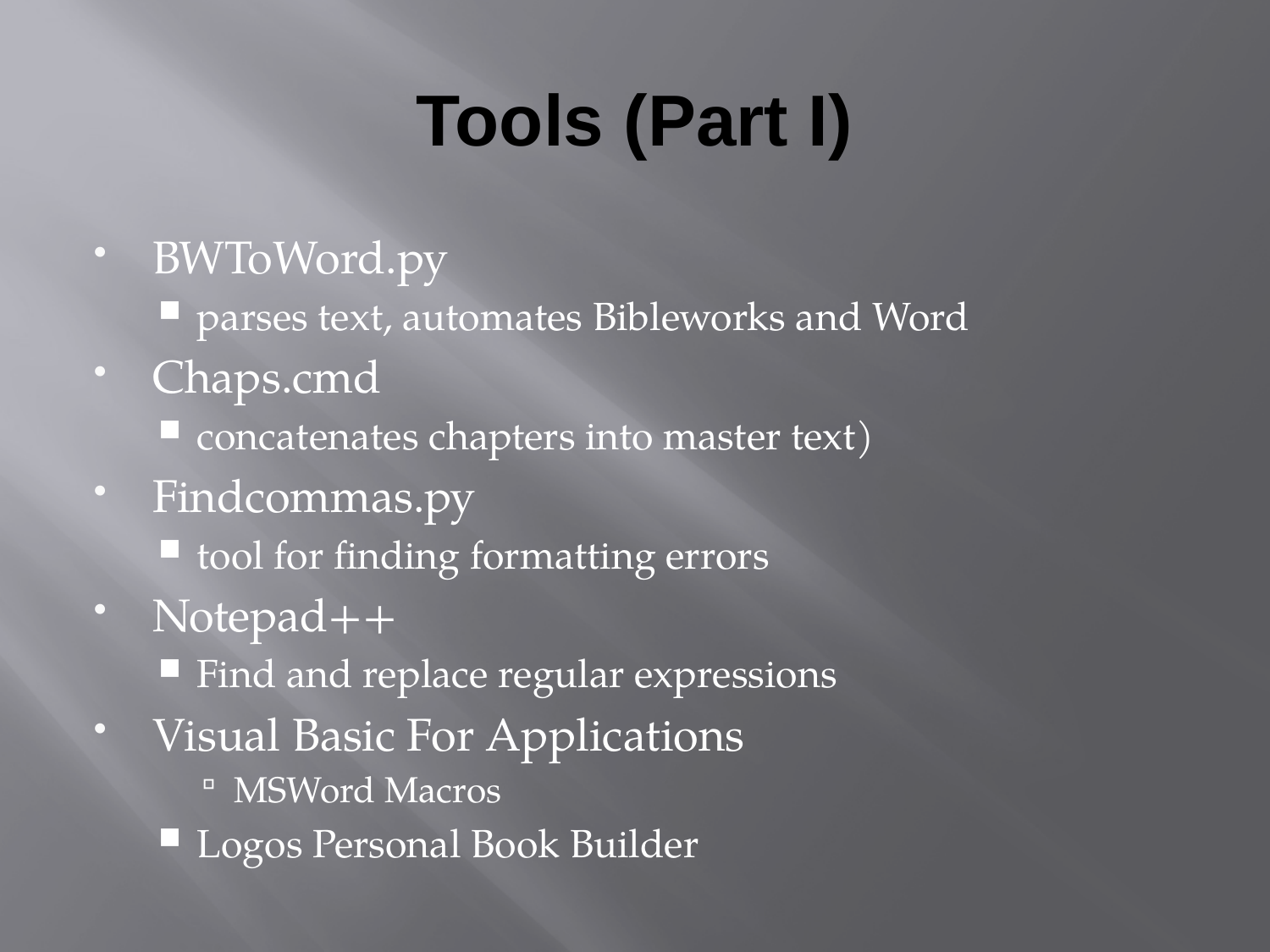

# Tools (Part I)
BWToWord.py
parses text, automates Bibleworks and Word
Chaps.cmd
concatenates chapters into master text)
Findcommas.py
tool for finding formatting errors
Notepad++
Find and replace regular expressions
Visual Basic For Applications
MSWord Macros
Logos Personal Book Builder